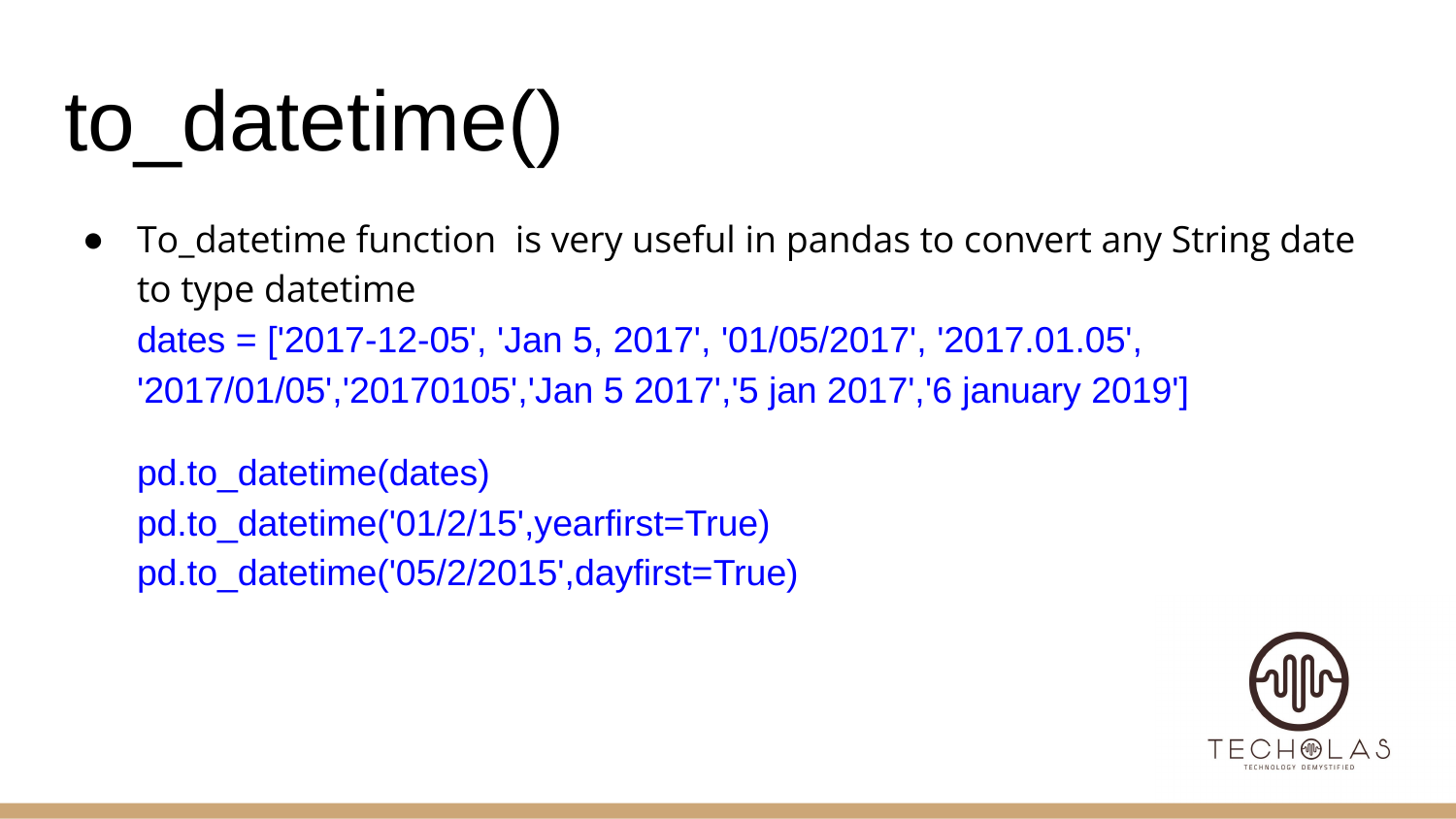

# to_datetime()
To_datetime function  is very useful in pandas to convert any String date to type datetime
dates = ['2017-12-05', 'Jan 5, 2017', '01/05/2017', '2017.01.05', '2017/01/05','20170105','Jan 5 2017','5 jan 2017','6 january 2019']
pd.to_datetime(dates)
pd.to_datetime('01/2/15',yearfirst=True)
pd.to_datetime('05/2/2015',dayfirst=True)